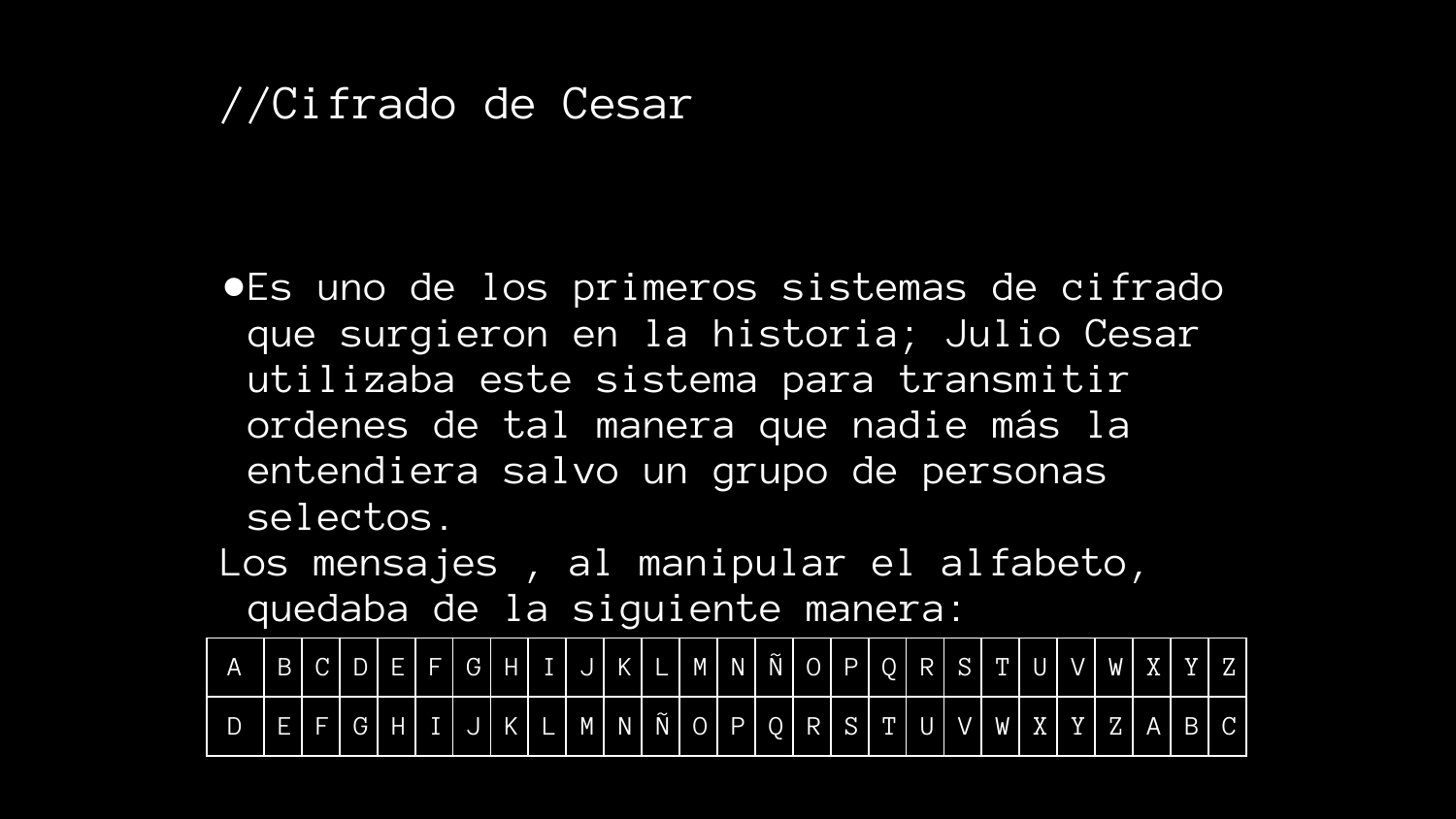

# //Cifrado de Cesar
Es uno de los primeros sistemas de cifrado que surgieron en la historia; Julio Cesar utilizaba este sistema para transmitir ordenes de tal manera que nadie más la entendiera salvo un grupo de personas selectos.
Los mensajes , al manipular el alfabeto, quedaba de la siguiente manera:

| A | B | C | D | E | F | G | H | I | J | K | L | M | N | Ñ | O | P | Q | R | S | T | U | V | W | X | Y | Z |
| --- | --- | --- | --- | --- | --- | --- | --- | --- | --- | --- | --- | --- | --- | --- | --- | --- | --- | --- | --- | --- | --- | --- | --- | --- | --- | --- |
| D | E | F | G | H | I | J | K | L | M | N | Ñ | O | P | Q | R | S | T | U | V | W | X | Y | Z | A | B | C |